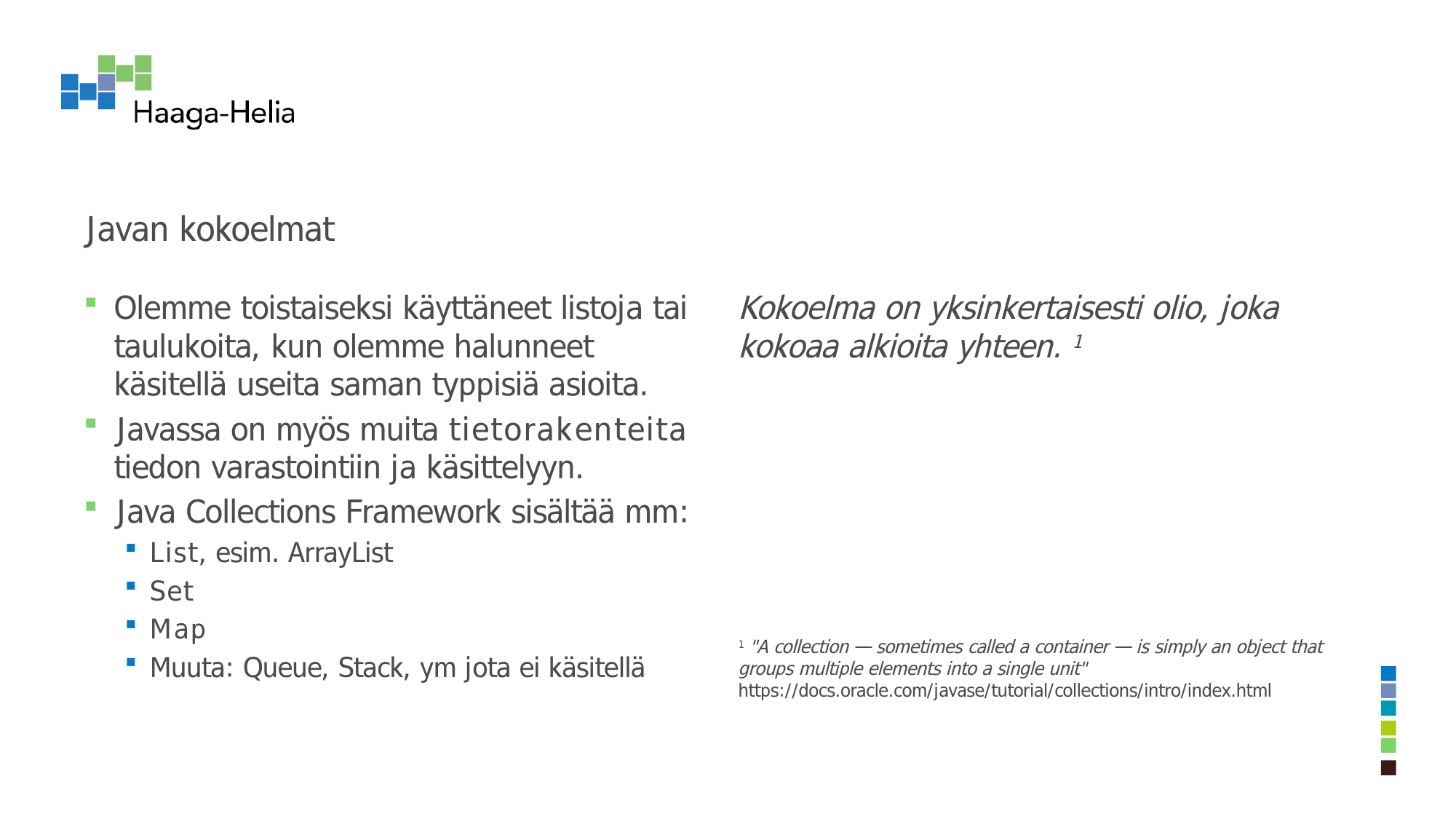

# Javan kokoelmat
Olemme toistaiseksi käyttäneet listoja tai taulukoita, kun olemme halunneet käsitellä useita saman typpisiä asioita.
Javassa on myös muita tietorakenteita tiedon varastointiin ja käsittelyyn.
Java Collections Framework sisältää mm:
List, esim. ArrayList
Set
Map
Muuta: Queue, Stack, ym jota ei käsitellä

Kokoelma on yksinkertaisesti olio, joka kokoaa alkioita yhteen. 1

1 "A collection — sometimes called a container — is simply an object that groups multiple elements into a single unit" https://docs.oracle.com/javase/tutorial/collections/intro/index.html